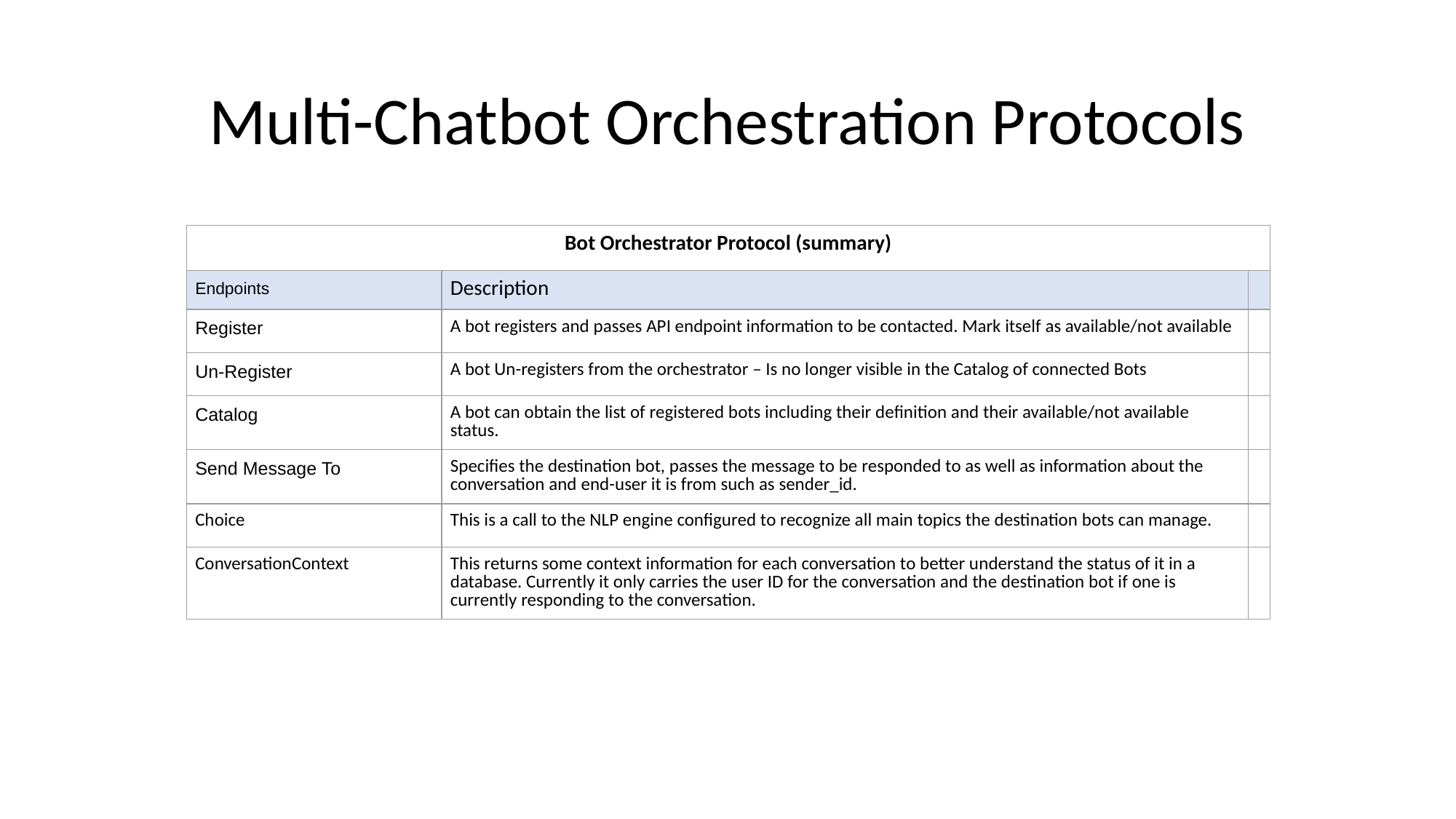

# Multi-Chatbot Orchestration Protocols
| Bot Orchestrator Protocol (summary) |  |  |
| --- | --- | --- |
| Endpoints | Description |  |
| Register | A bot registers and passes API endpoint information to be contacted. Mark itself as available/not available |  |
| Un-Register | A bot Un-registers from the orchestrator – Is no longer visible in the Catalog of connected Bots |  |
| Catalog | A bot can obtain the list of registered bots including their definition and their available/not available status. |  |
| Send Message To | Specifies the destination bot, passes the message to be responded to as well as information about the conversation and end-user it is from such as sender\_id. |  |
| Choice | This is a call to the NLP engine configured to recognize all main topics the destination bots can manage. |  |
| ConversationContext | This returns some context information for each conversation to better understand the status of it in a database. Currently it only carries the user ID for the conversation and the destination bot if one is currently responding to the conversation. |  |